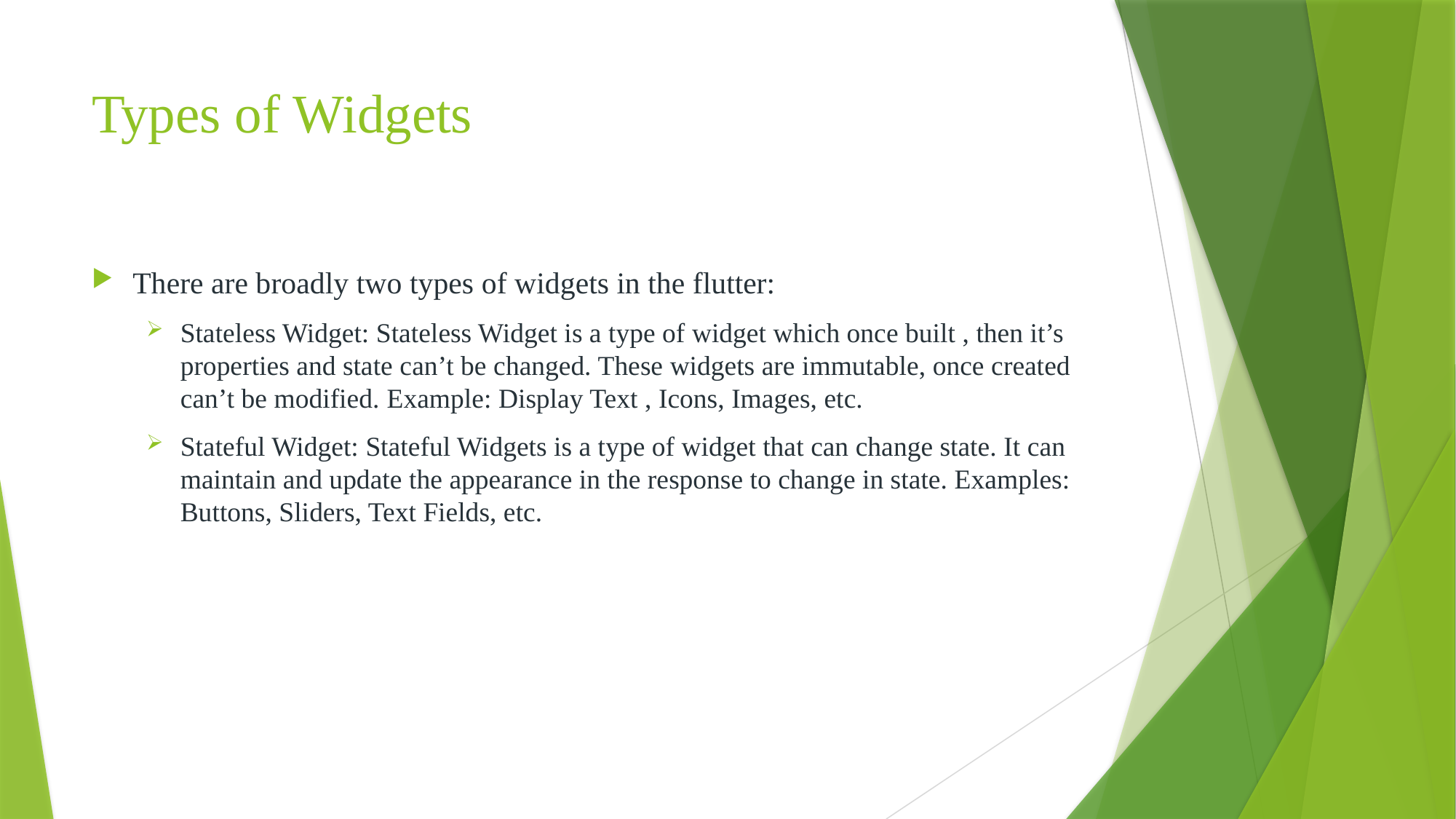

# Types of Widgets
There are broadly two types of widgets in the flutter:
Stateless Widget: Stateless Widget is a type of widget which once built , then it’s properties and state can’t be changed. These widgets are immutable, once created can’t be modified. Example: Display Text , Icons, Images, etc.
Stateful Widget: Stateful Widgets is a type of widget that can change state. It can maintain and update the appearance in the response to change in state. Examples: Buttons, Sliders, Text Fields, etc.